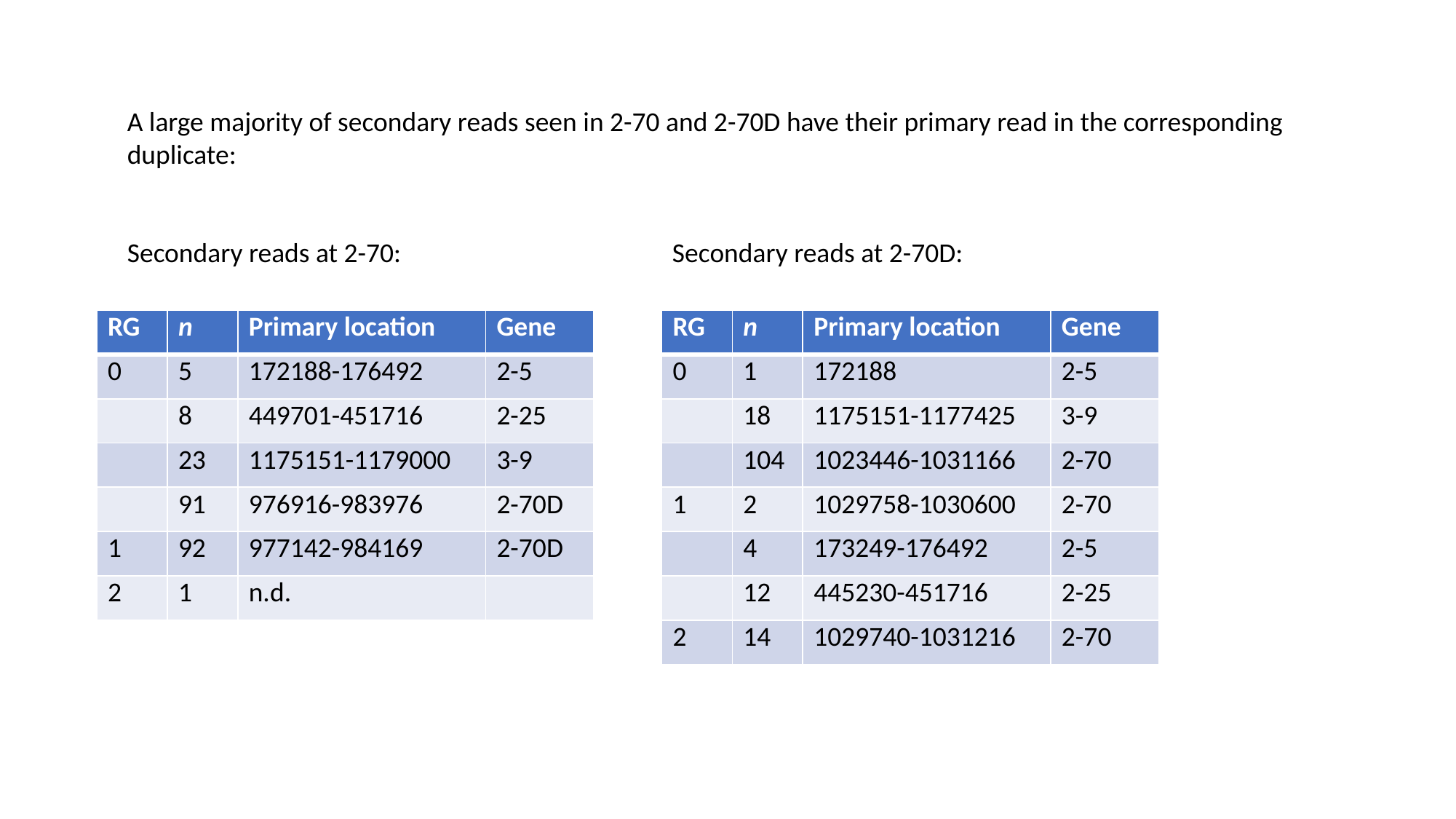

A large majority of secondary reads seen in 2-70 and 2-70D have their primary read in the corresponding
duplicate:

Secondary reads at 2-70:                                            Secondary reads at 2-70D:
| RG | n | Primary location | Gene |
| --- | --- | --- | --- |
| 0 | 5 | 172188-176492 | 2-5 |
|  | 8 | 449701-451716 | 2-25 |
|  | 23 | 1175151-1179000 | 3-9 |
|  | 91 | 976916-983976 | 2-70D |
| 1 | 92 | 977142-984169 | 2-70D |
| 2 | 1 | n.d. |  |
| RG | n | Primary location | Gene |
| --- | --- | --- | --- |
| 0 | 1 | 172188 | 2-5 |
|  | 18 | 1175151-1177425 | 3-9 |
|  | 104 | 1023446-1031166 | 2-70 |
| 1 | 2 | 1029758-1030600 | 2-70 |
|  | 4 | 173249-176492 | 2-5 |
|  | 12 | 445230-451716 | 2-25 |
| 2 | 14 | 1029740-1031216 | 2-70 |